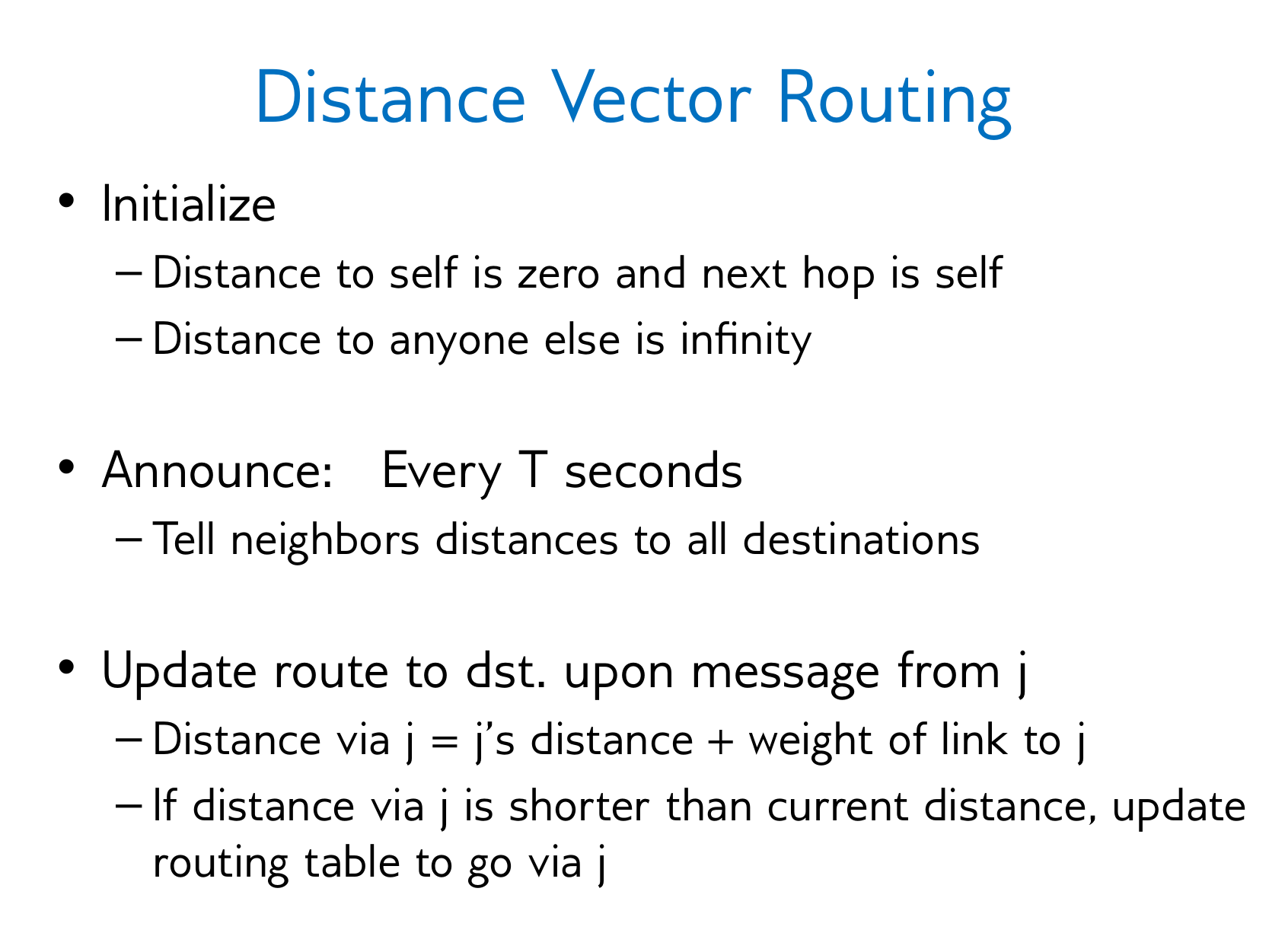

# Distance Vector Routing
Initialize
Distance to self is zero and next hop is self
Distance to anyone else is infinity

Announce:   Every T seconds
Tell neighbors distances to all destinations

Update route to dst. upon message from j
Distance via j = j’s distance + weight of link to j
If distance via j is shorter than current distance, update routing table to go via j